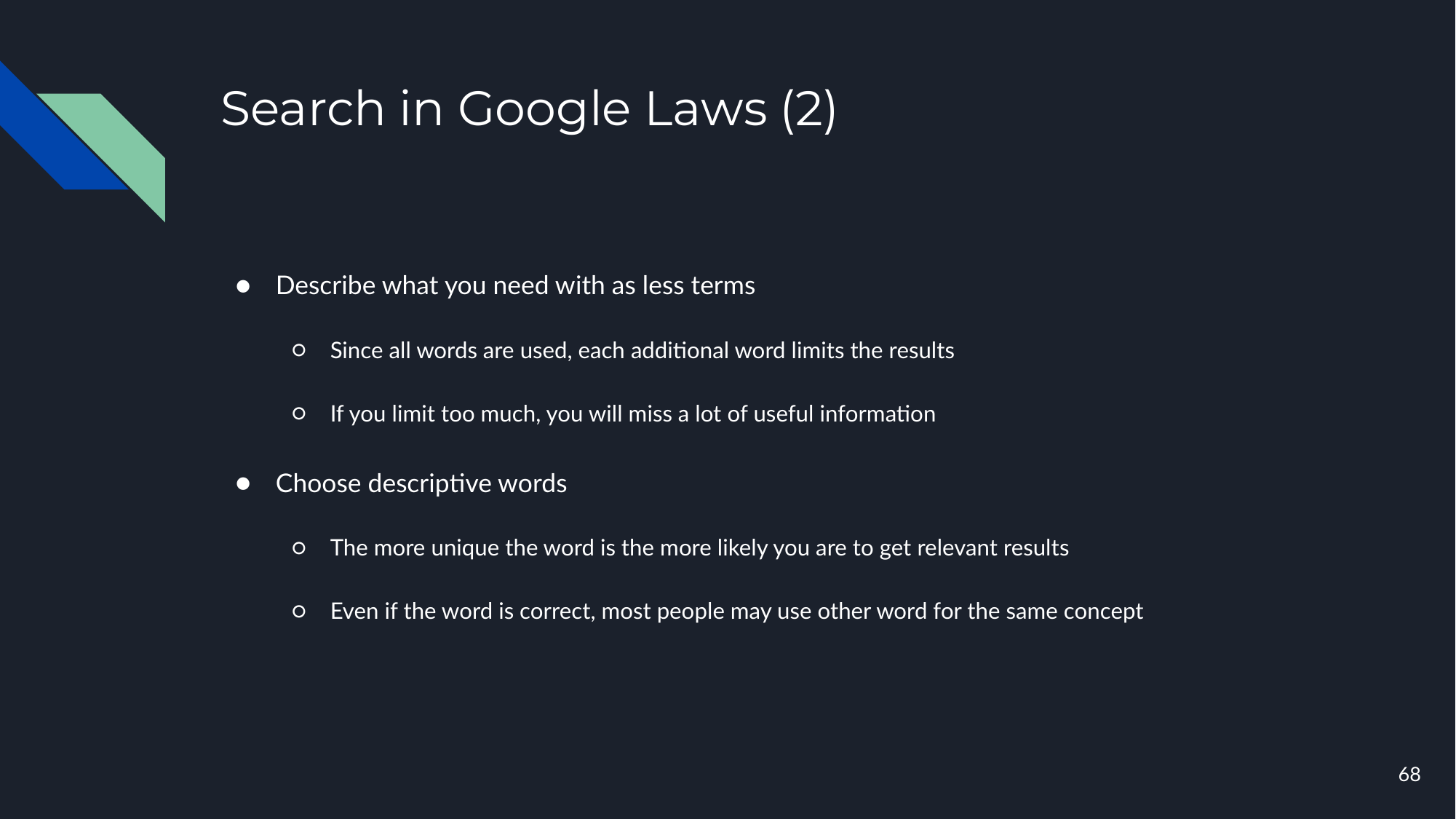

# Search in Google Laws (2)
Describe what you need with as less terms
Since all words are used, each additional word limits the results
If you limit too much, you will miss a lot of useful information

Choose descriptive words
The more unique the word is the more likely you are to get relevant results
Even if the word is correct, most people may use other word for the same concept
68